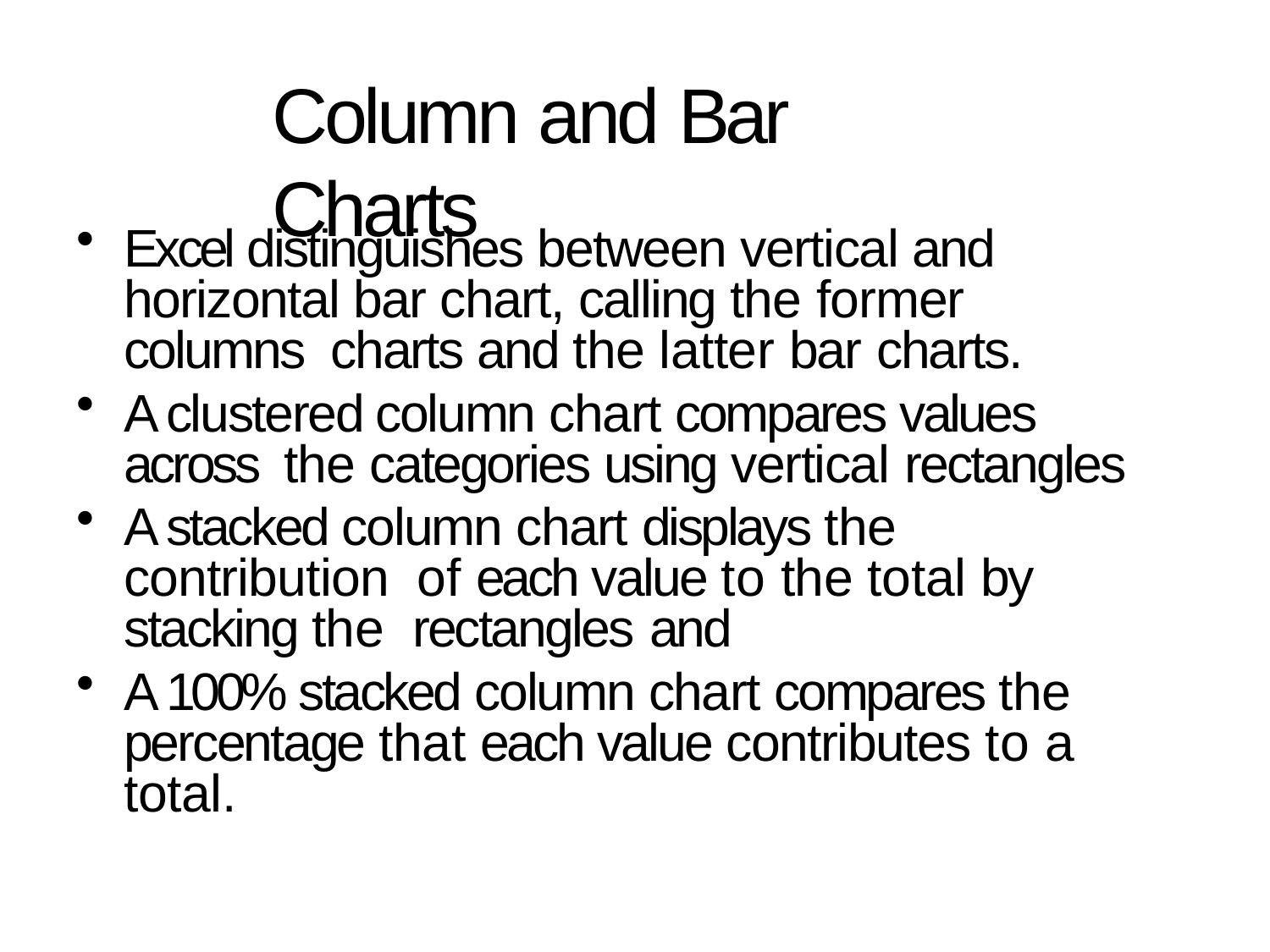

# Column and Bar Charts
Excel distinguishes between vertical and  horizontal bar chart, calling the former columns  charts and the latter bar charts.
A clustered column chart compares values across  the categories using vertical rectangles
A stacked column chart displays the contribution  of each value to the total by stacking the  rectangles and
A 100% stacked column chart compares the  percentage that each value contributes to a total.